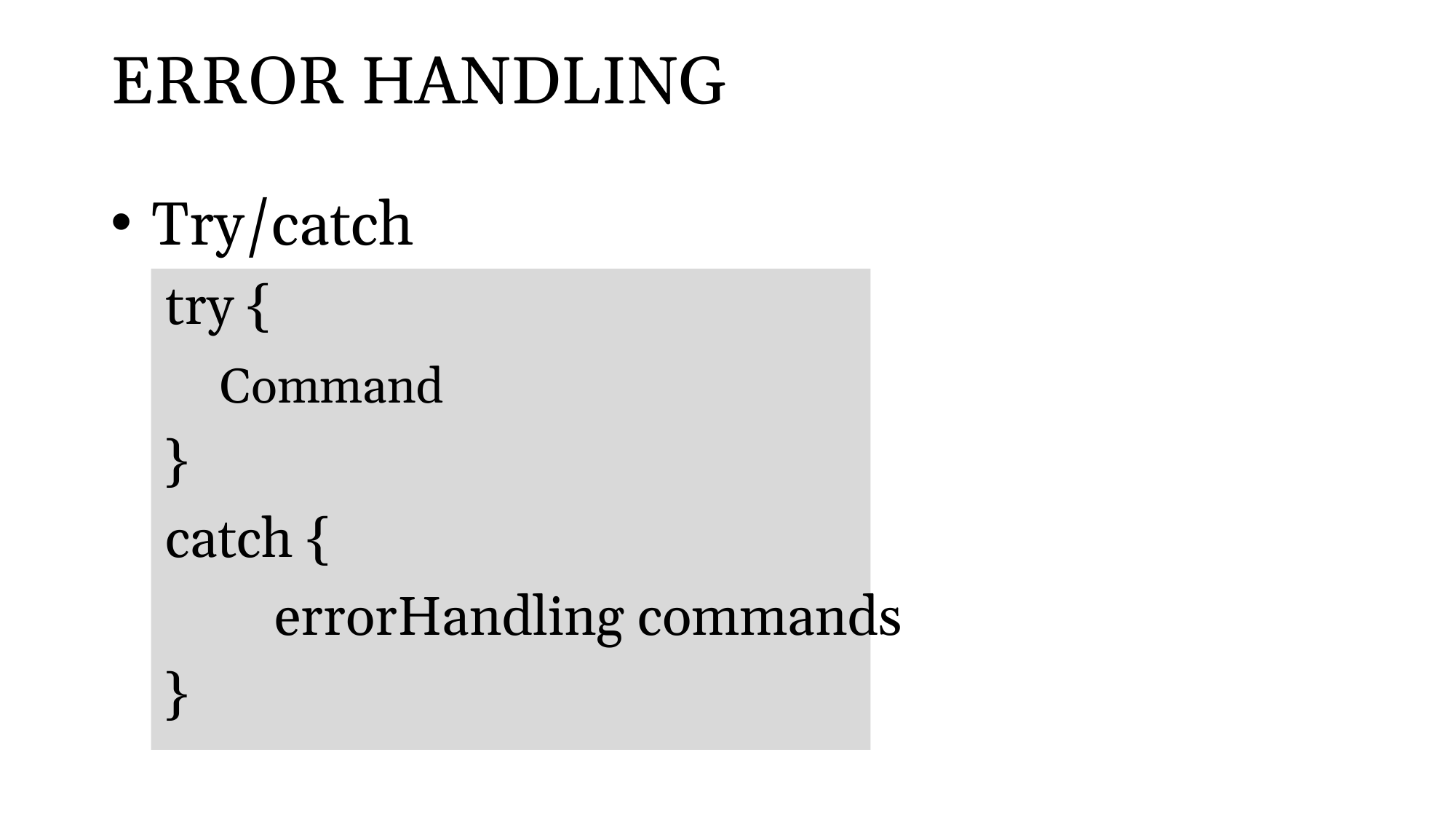

# ERROR HANDLING
Try/catch
try {
Command
}
catch {
	errorHandling commands
}